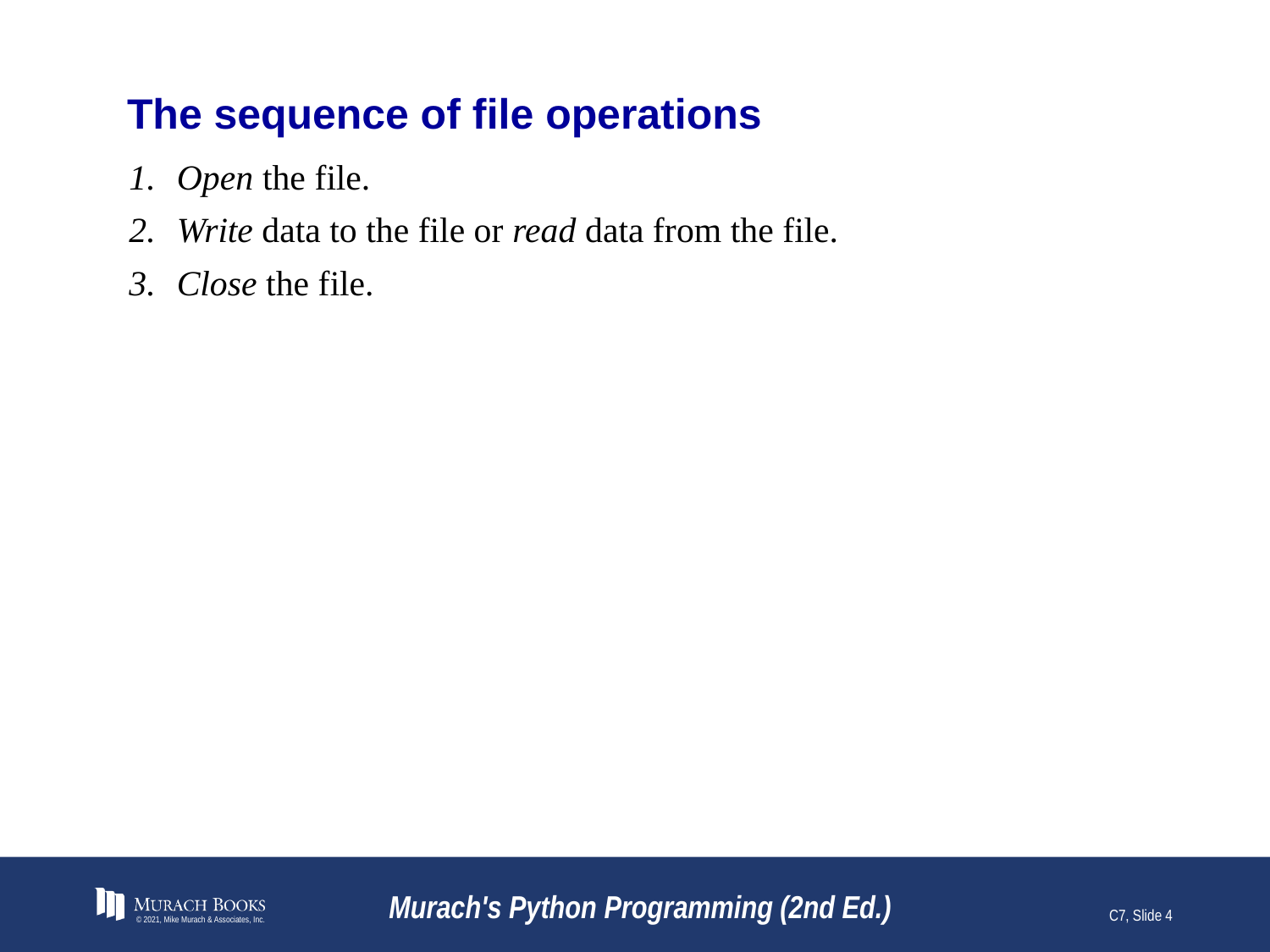

# The sequence of file operations
Open the file.
Write data to the file or read data from the file.
Close the file.

© 2021, Mike Murach & Associates, Inc.
Murach's Python Programming (2nd Ed.)

C7, Slide 4